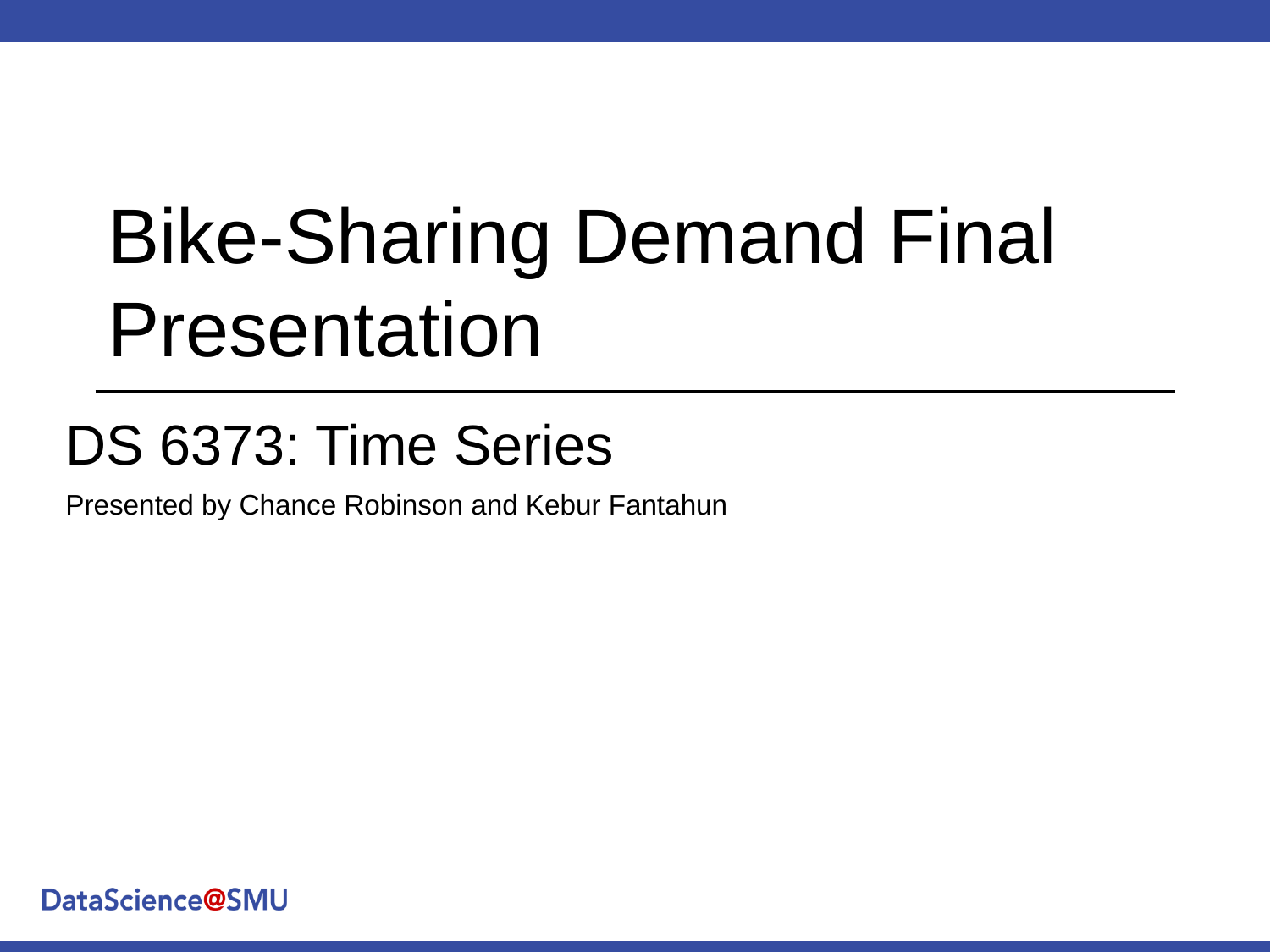

# Bike-Sharing Demand Final Presentation
DS 6373: Time Series
Presented by Chance Robinson and Kebur Fantahun